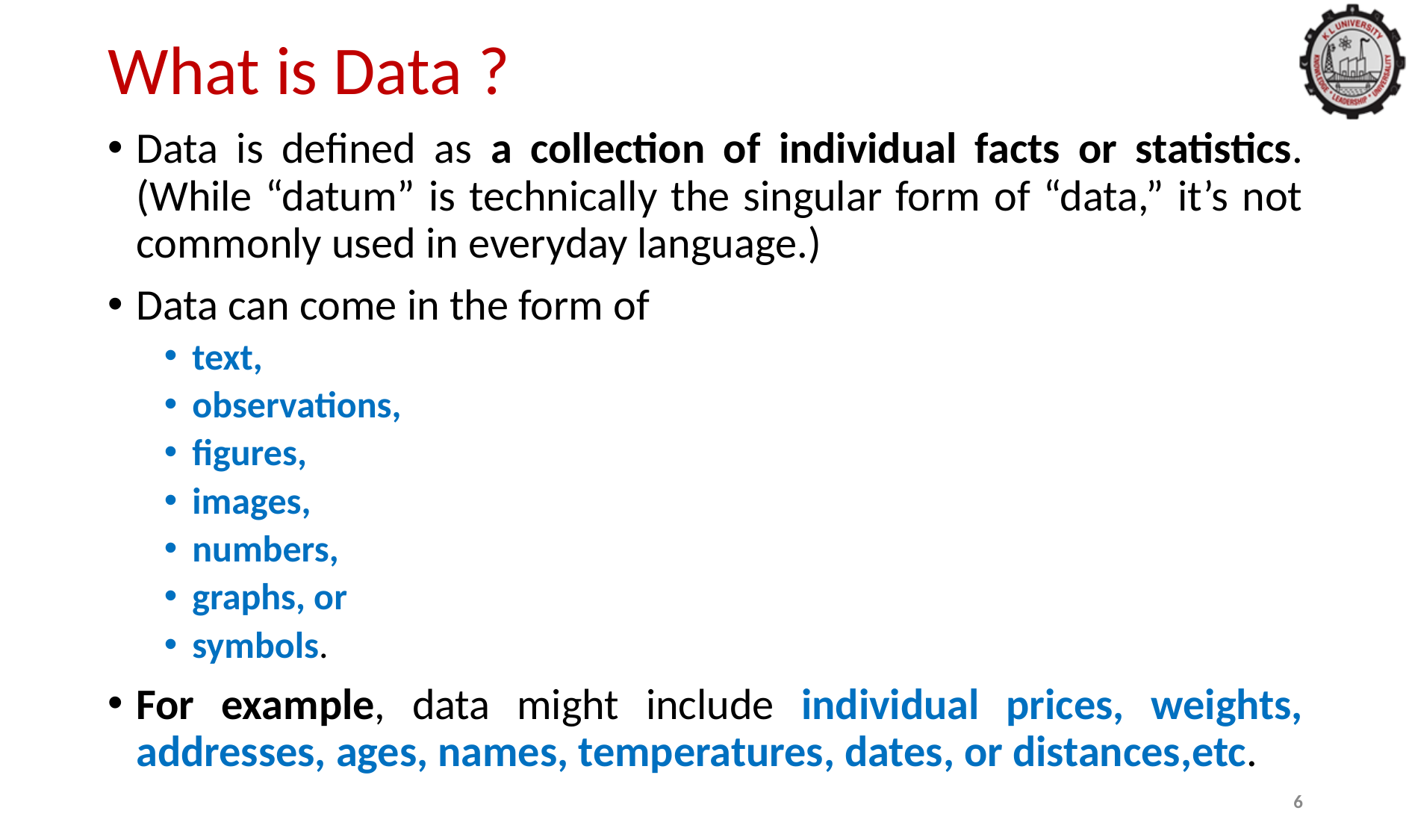

# What is Data ?
Data is defined as a collection of individual facts or statistics. (While “datum” is technically the singular form of “data,” it’s not commonly used in everyday language.)
Data can come in the form of
text,
observations,
figures,
images,
numbers,
graphs, or
symbols.
For example, data might include individual prices, weights, addresses, ages, names, temperatures, dates, or distances,etc.
6